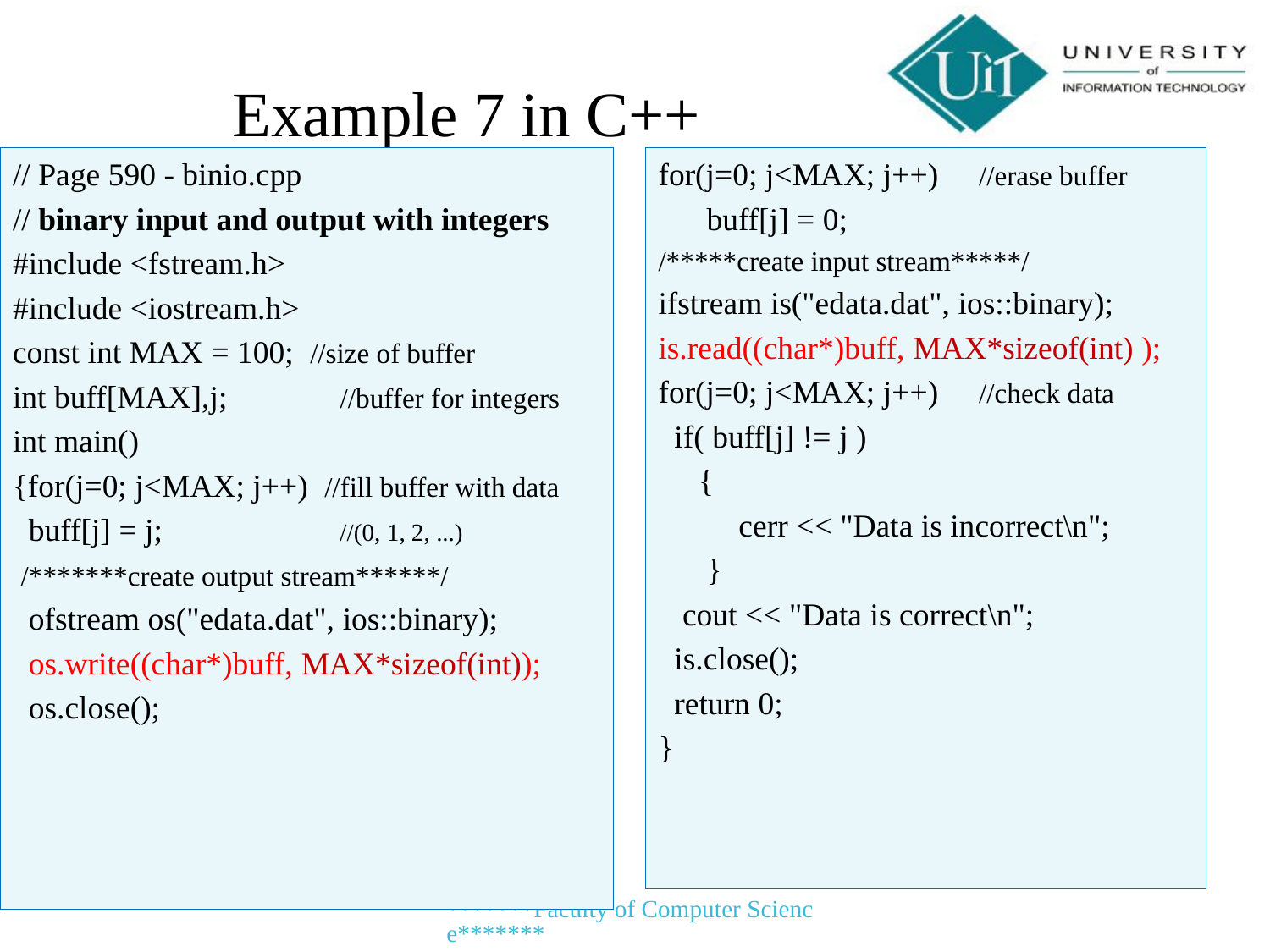

# Example 7 in C++
// Page 590 - binio.cpp
// binary input and output with integers
#include <fstream.h>
#include <iostream.h>
const int MAX = 100;  //size of buffer
int buff[MAX],j;              //buffer for integers
int main()
{for(j=0; j<MAX; j++)  //fill buffer with data
  buff[j] = j;                      //(0, 1, 2, ...)
 /*******create output stream******/
  ofstream os("edata.dat", ios::binary);
  os.write((char*)buff, MAX*sizeof(int));
  os.close();
for(j=0; j<MAX; j++)     //erase buffer
      buff[j] = 0;
/*****create input stream*****/
ifstream is("edata.dat", ios::binary);
is.read((char*)buff, MAX*sizeof(int) );
for(j=0; j<MAX; j++)     //check data
  if( buff[j] != j )
     {
          cerr << "Data is incorrect\n";
      }
   cout << "Data is correct\n";
  is.close();
  return 0;
}

*******Faculty of Computer Science*******